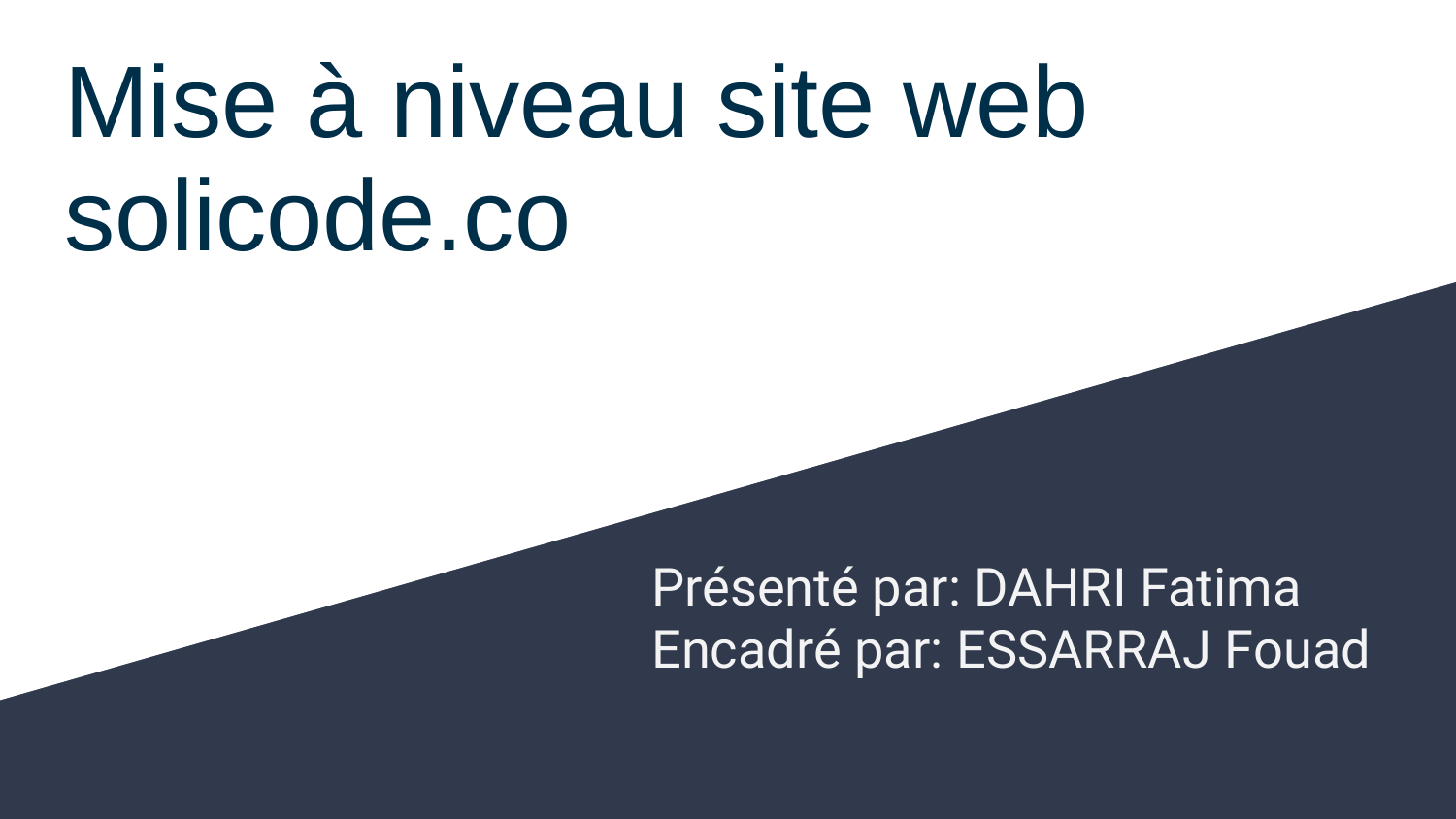

# Mise à niveau site web solicode.co
Présenté par: DAHRI Fatima
Encadré par: ESSARRAJ Fouad